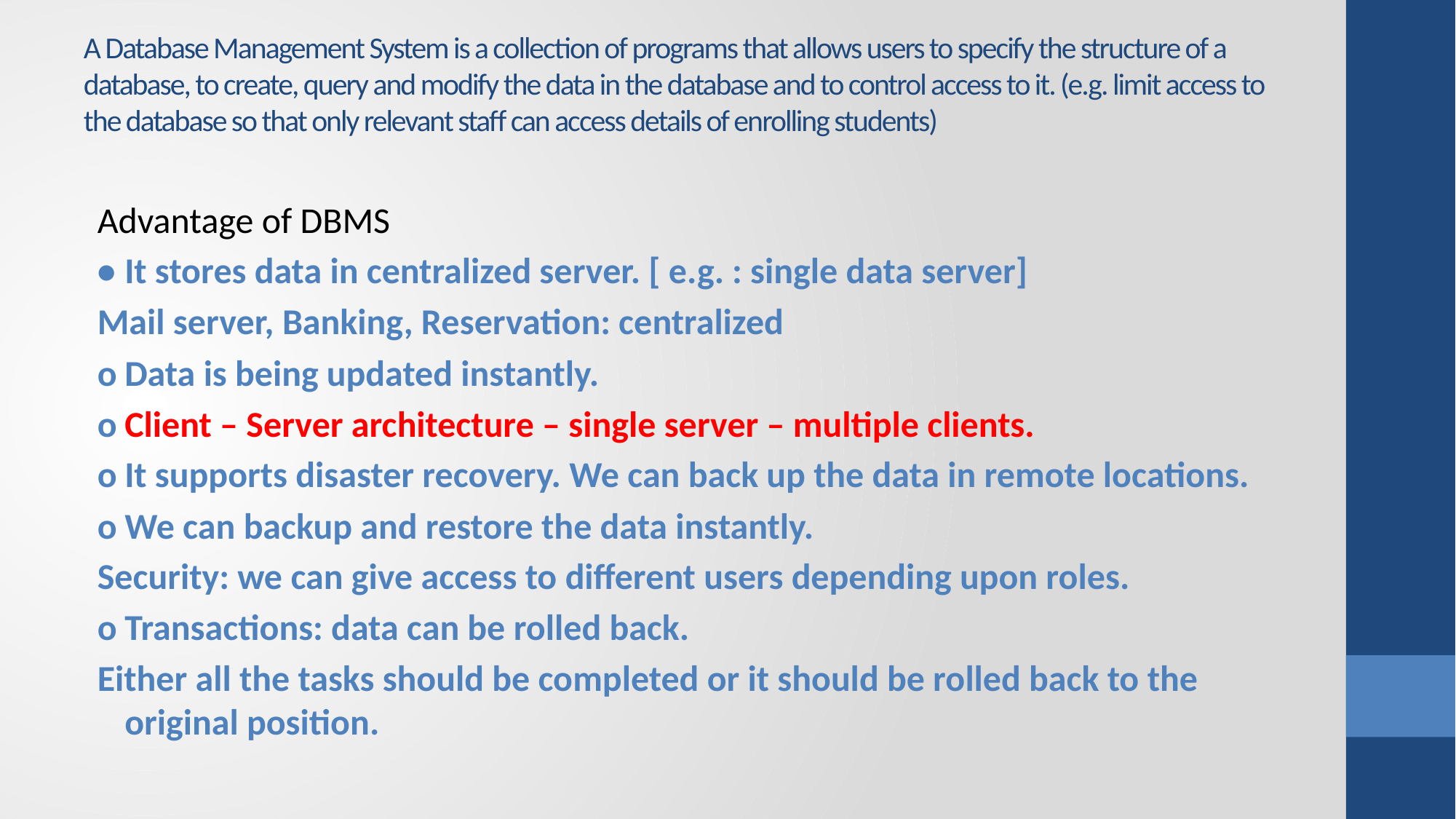

# A Database Management System is a collection of programs that allows users to specify the structure of a database, to create, query and modify the data in the database and to control access to it. (e.g. limit access to the database so that only relevant staff can access details of enrolling students)
Advantage of DBMS
•	It stores data in centralized server. [ e.g. : single data server]
Mail server, Banking, Reservation: centralized
o	Data is being updated instantly.
o	Client – Server architecture – single server – multiple clients.
o	It supports disaster recovery. We can back up the data in remote locations.
o	We can backup and restore the data instantly.
Security: we can give access to different users depending upon roles.
o	Transactions: data can be rolled back.
Either all the tasks should be completed or it should be rolled back to the original position.